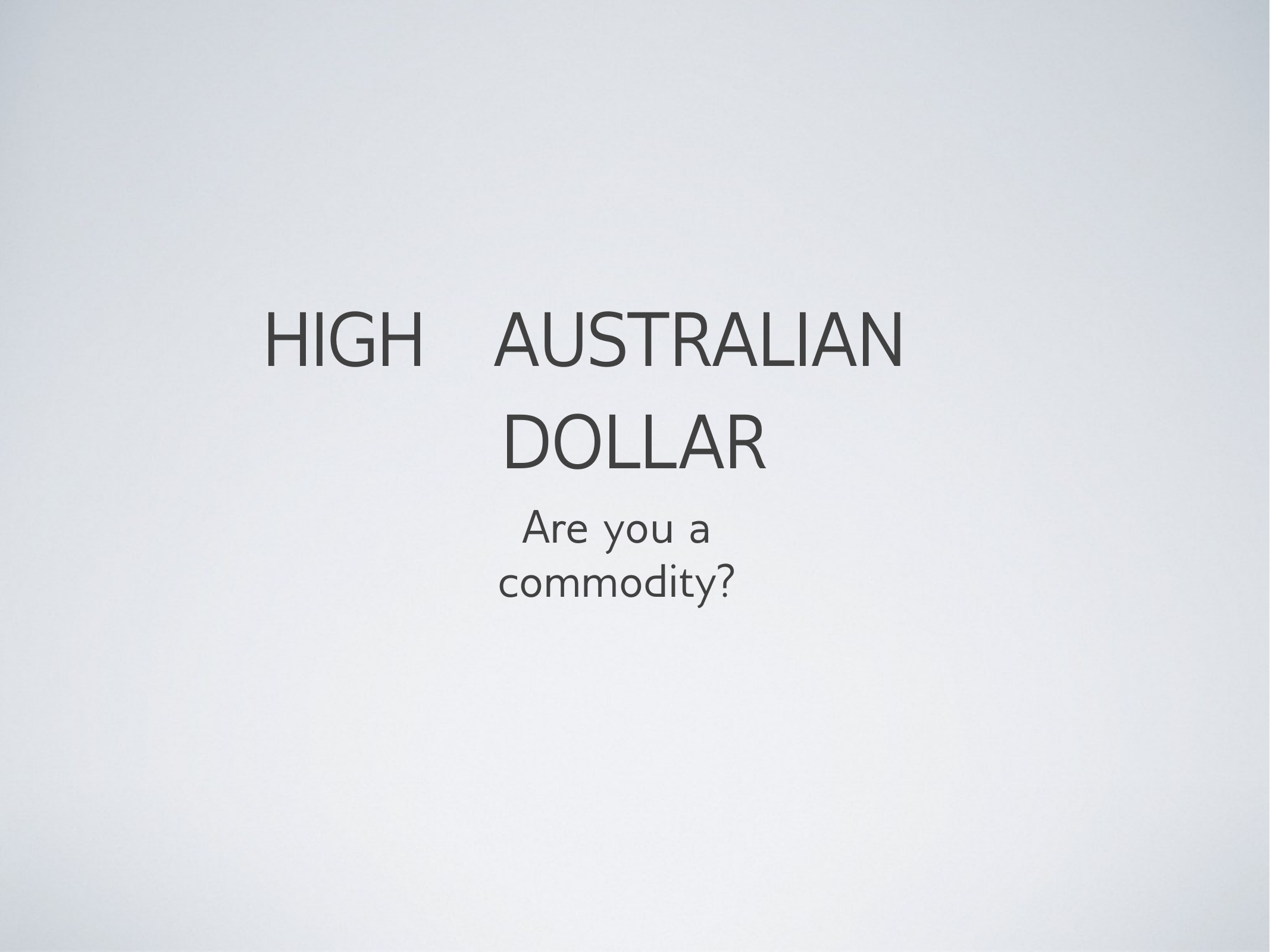

HIGH
AUSTRALIAN
DOLLAR
Are you a commodity?